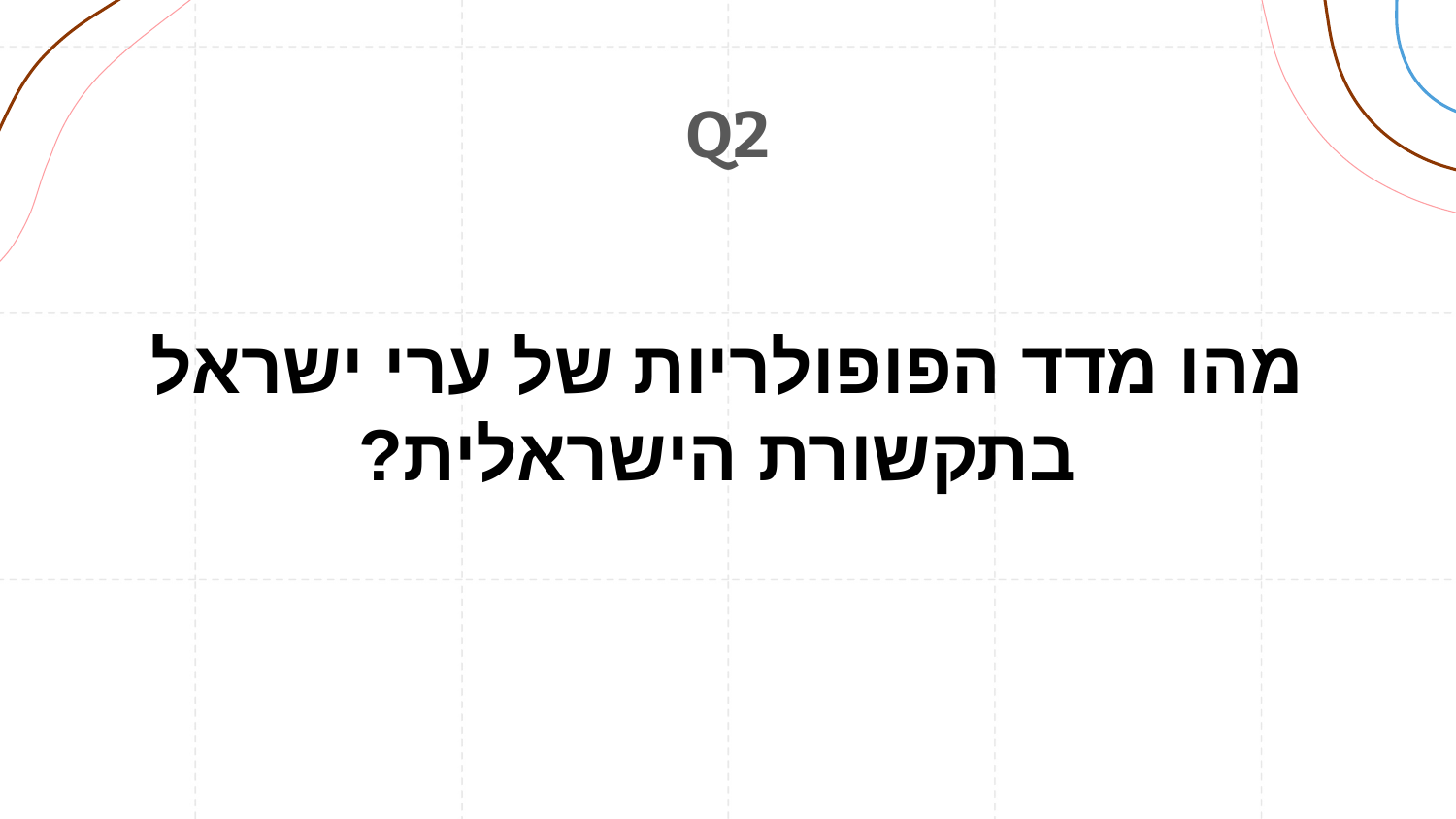

Q2
#
מהו מדד הפופולריות של ערי ישראל
 בתקשורת הישראלית?